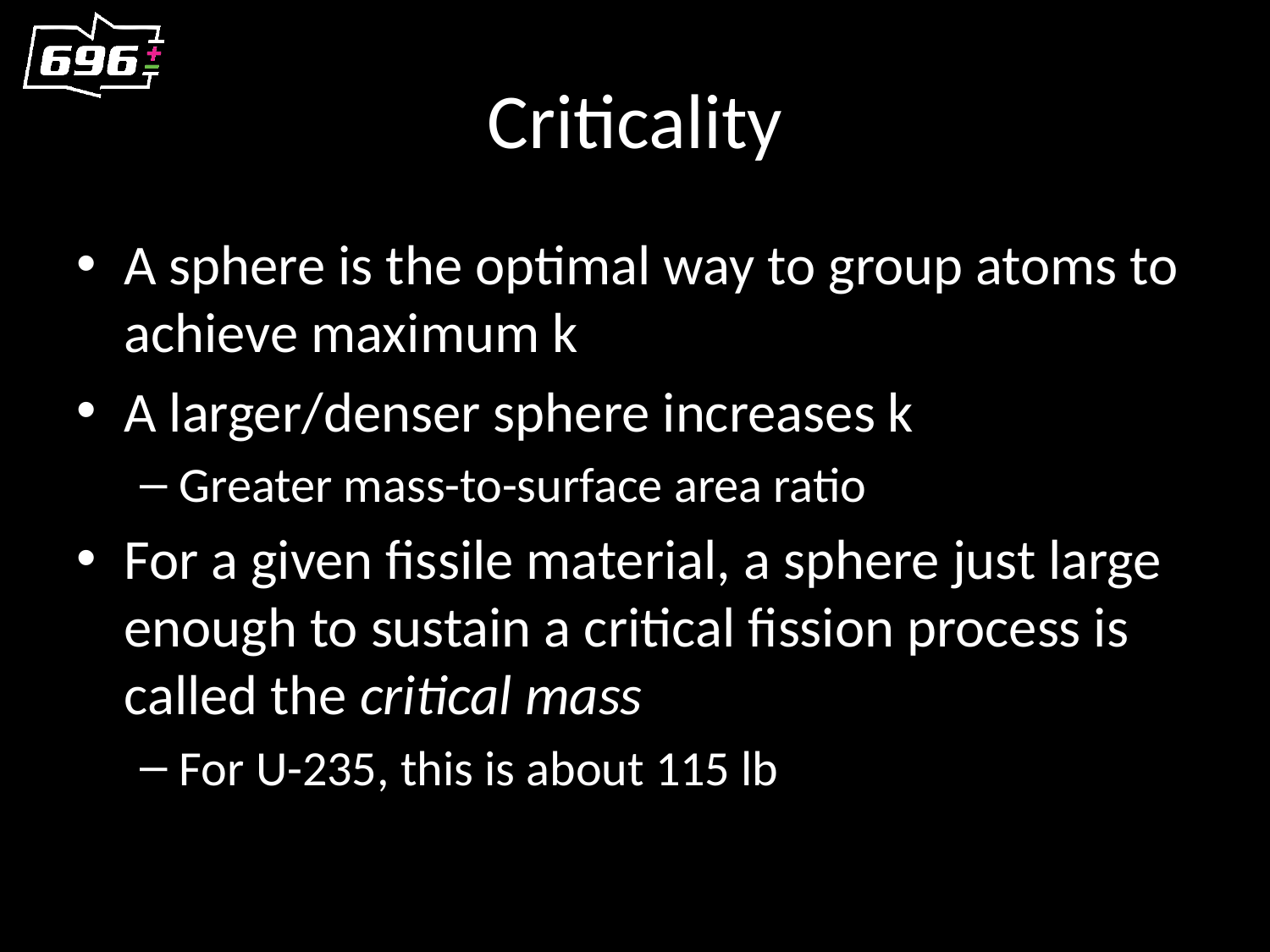

# Criticality
A sphere is the optimal way to group atoms to achieve maximum k
A larger/denser sphere increases k
Greater mass-to-surface area ratio
For a given fissile material, a sphere just large enough to sustain a critical fission process is called the critical mass
For U-235, this is about 115 lb